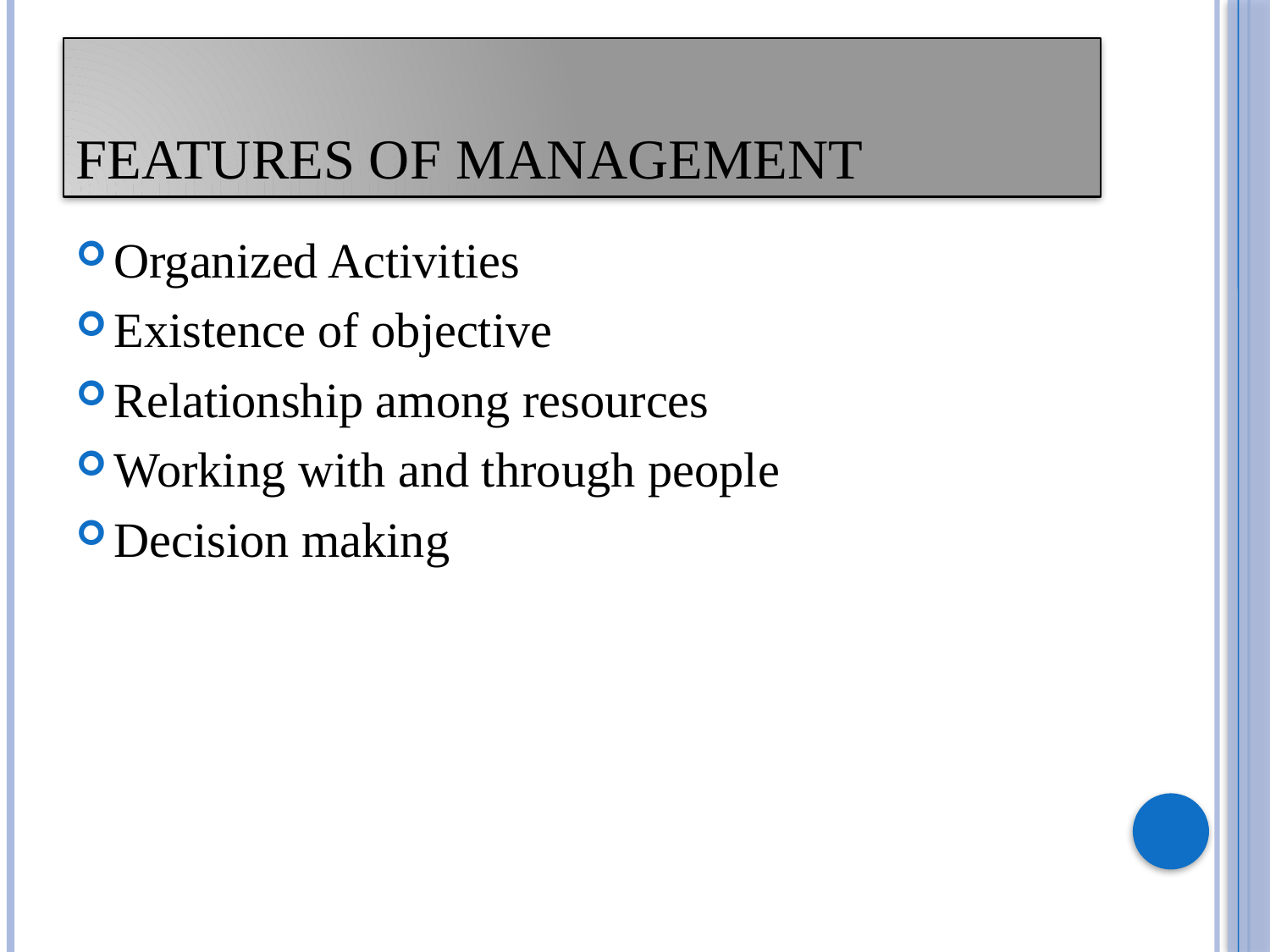

# FEATURES OF MANAGEMENT
Organized Activities
Existence of objective
Relationship among resources
Working with and through people
Decision making